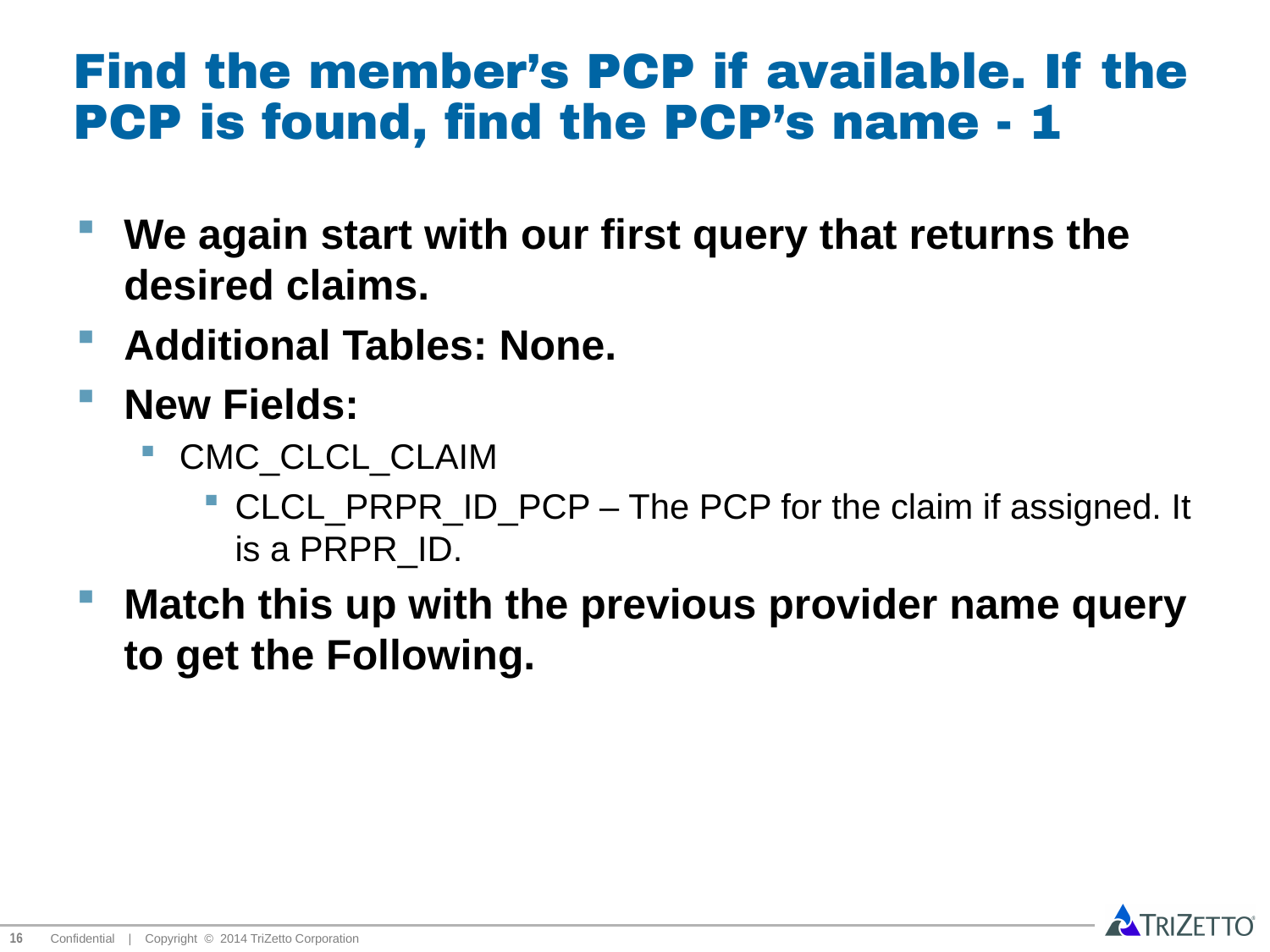

# Find the member’s PCP if available. If the PCP is found, find the PCP’s name - 1
We again start with our first query that returns the desired claims.
Additional Tables: None.
New Fields:
CMC_CLCL_CLAIM
CLCL_PRPR_ID_PCP – The PCP for the claim if assigned. It is a PRPR_ID.
Match this up with the previous provider name query to get the Following.